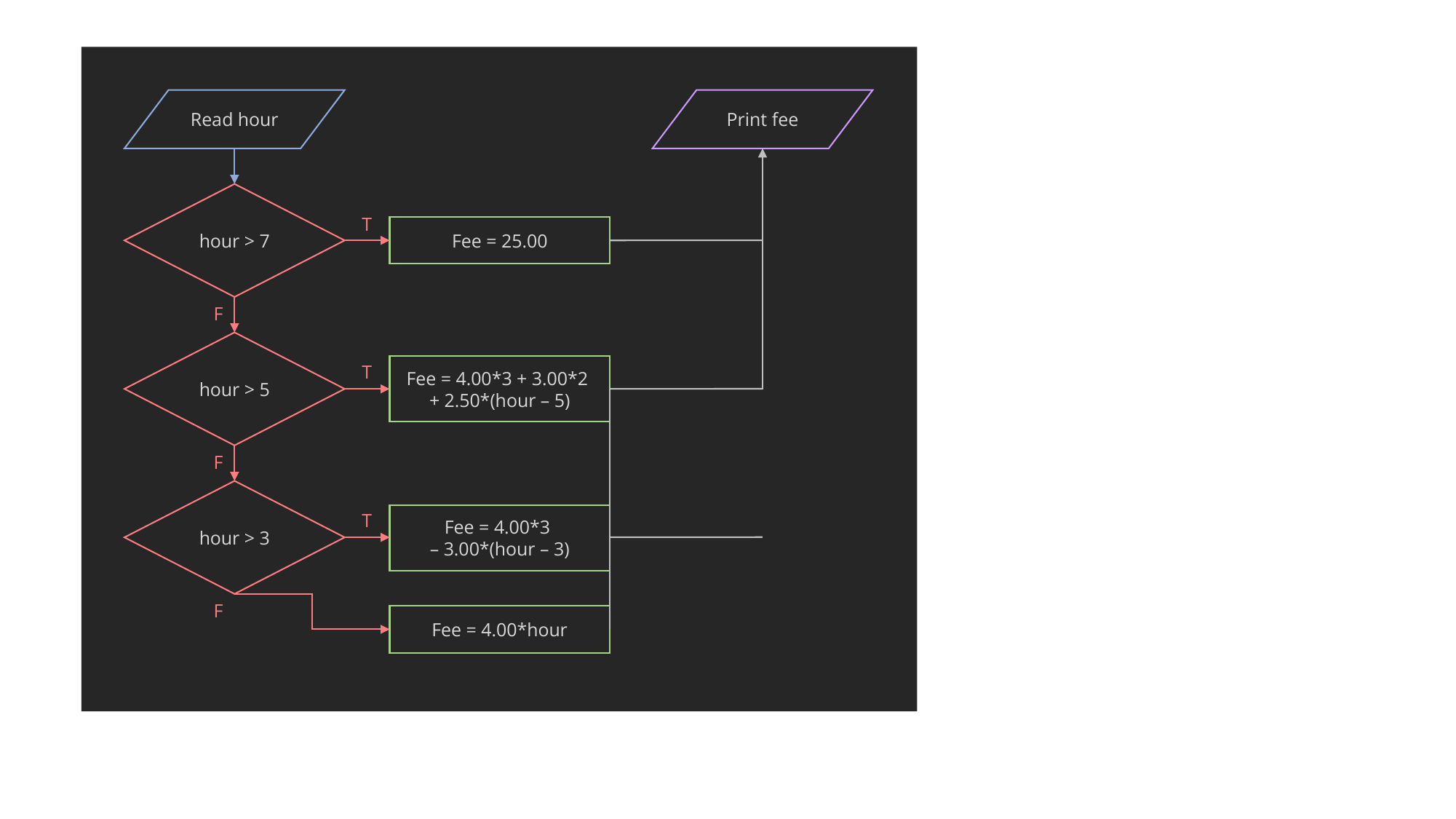

Read hour
Print fee
hour > 7
T
Fee = 25.00
F
hour > 5
T
Fee = 4.00*3 + 3.00*2
+ 2.50*(hour – 5)
F
hour > 3
T
Fee = 4.00*3
– 3.00*(hour – 3)
F
Fee = 4.00*hour